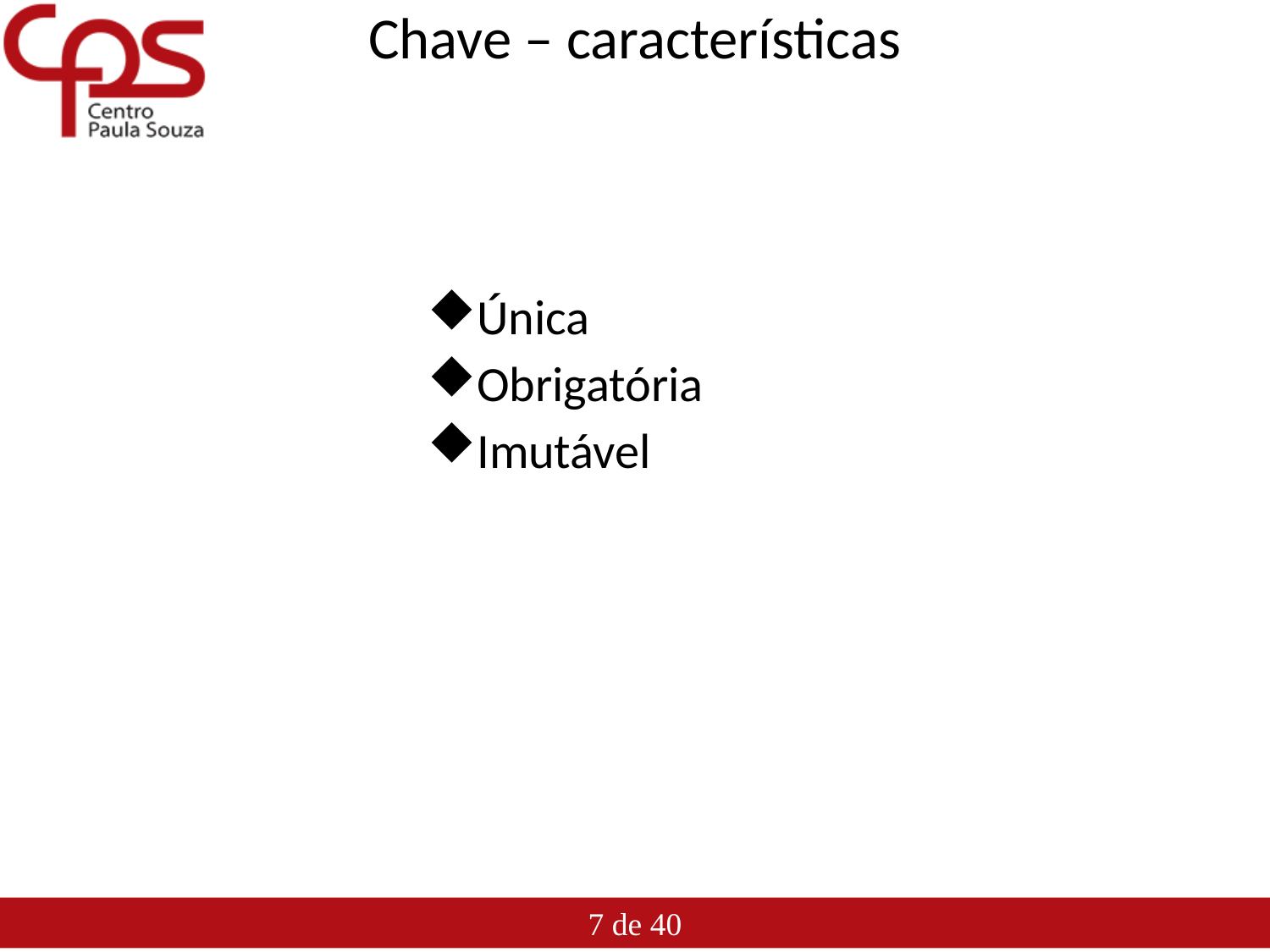

# Chave – características
Única
Obrigatória
Imutável